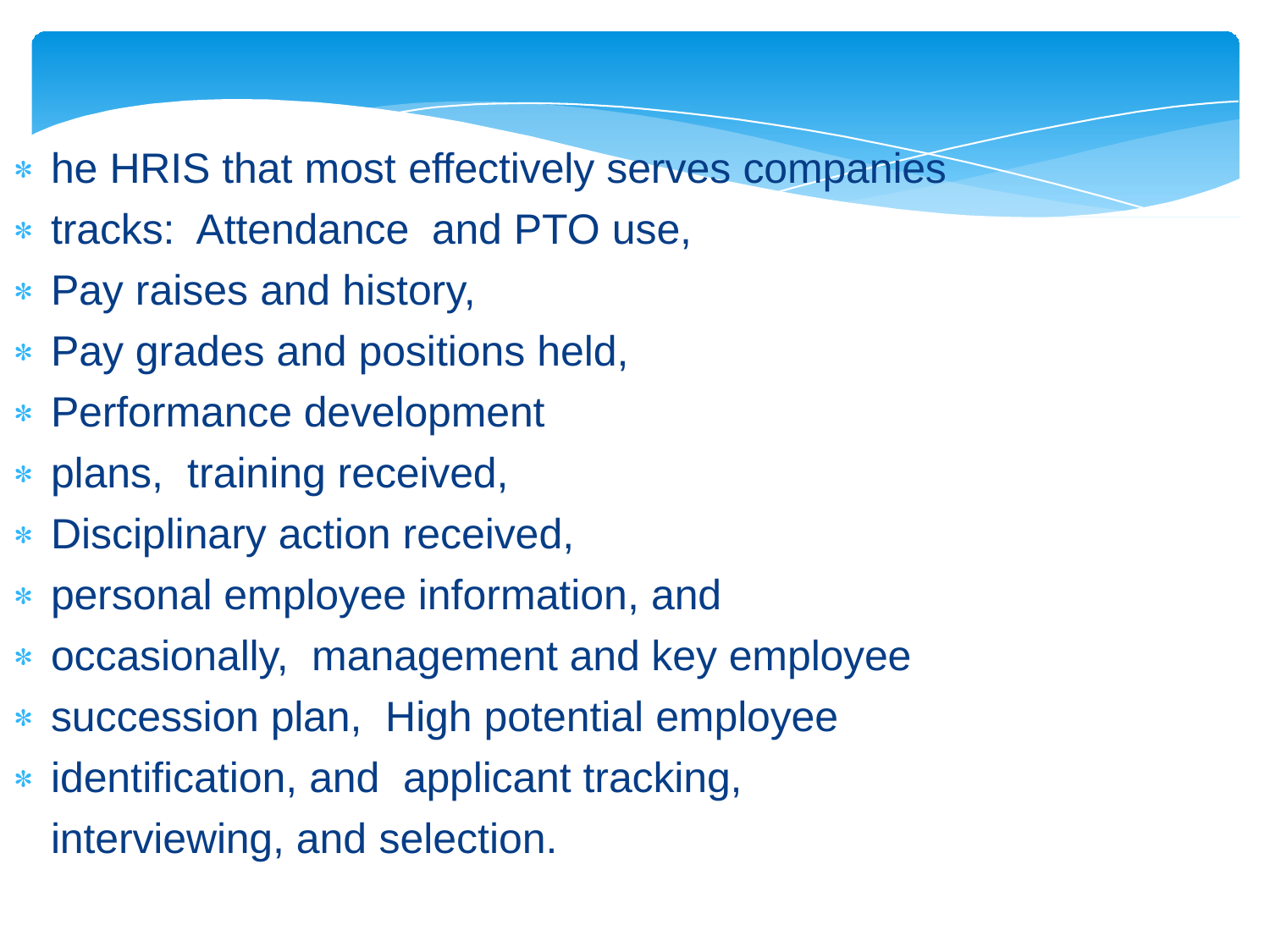

# he HRIS that most effectively serves companies tracks:  Attendance	and PTO use,
Pay raises and history,

Pay grades and positions held,  Performance development plans,  training received,
Disciplinary action received,
personal employee information, and occasionally,  management and key employee succession plan,  High potential employee identification, and  applicant tracking, interviewing, and selection.